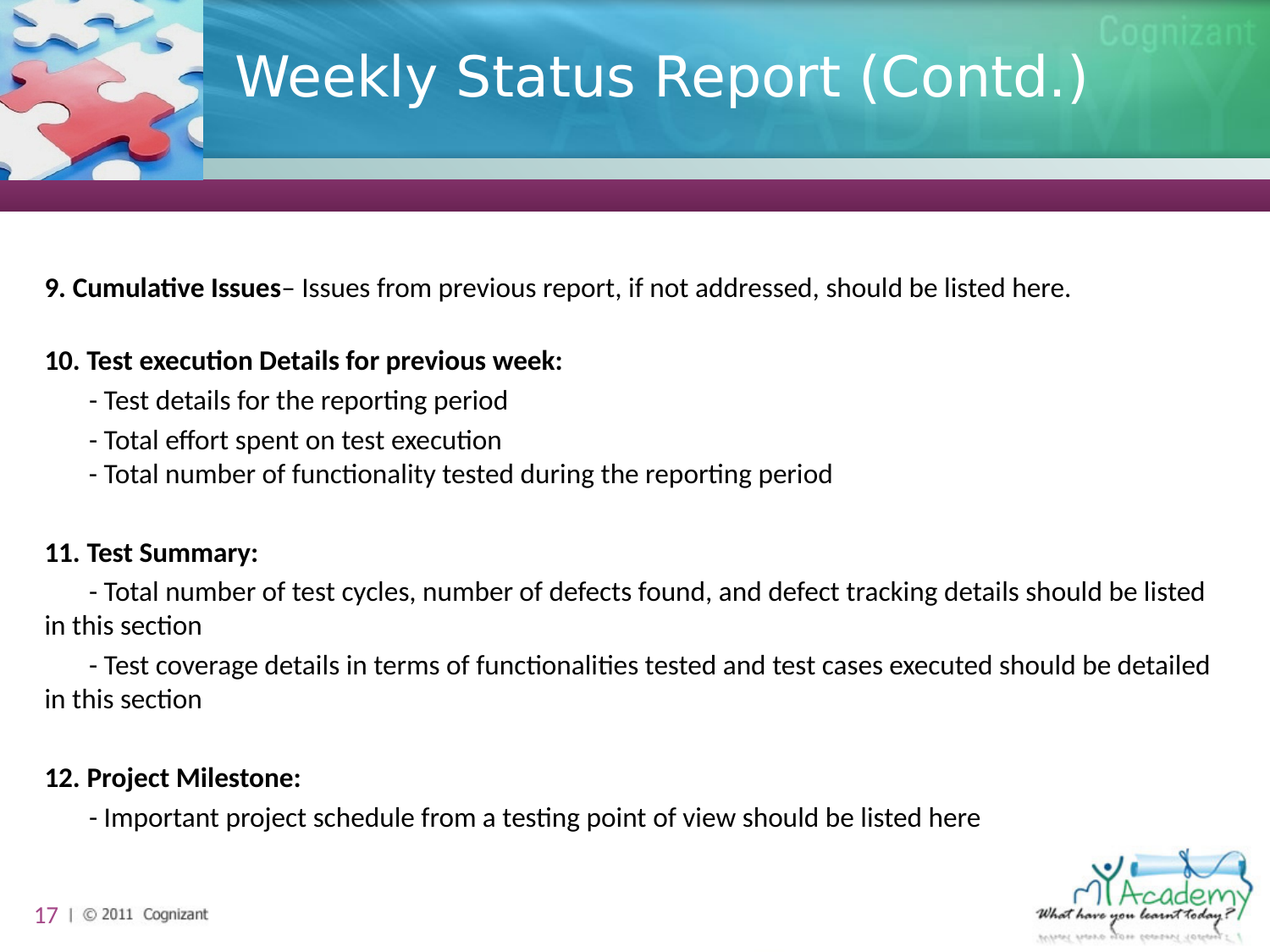

# Weekly Status Report (Contd.)

9. Cumulative Issues– Issues from previous report, if not addressed, should be listed here.
10. Test execution Details for previous week:
       - Test details for the reporting period
       - Total effort spent on test execution
       - Total number of functionality tested during the reporting period

11. Test Summary:
       - Total number of test cycles, number of defects found, and defect tracking details should be listed in this section
       - Test coverage details in terms of functionalities tested and test cases executed should be detailed in this section

12. Project Milestone:
       - Important project schedule from a testing point of view should be listed here

17